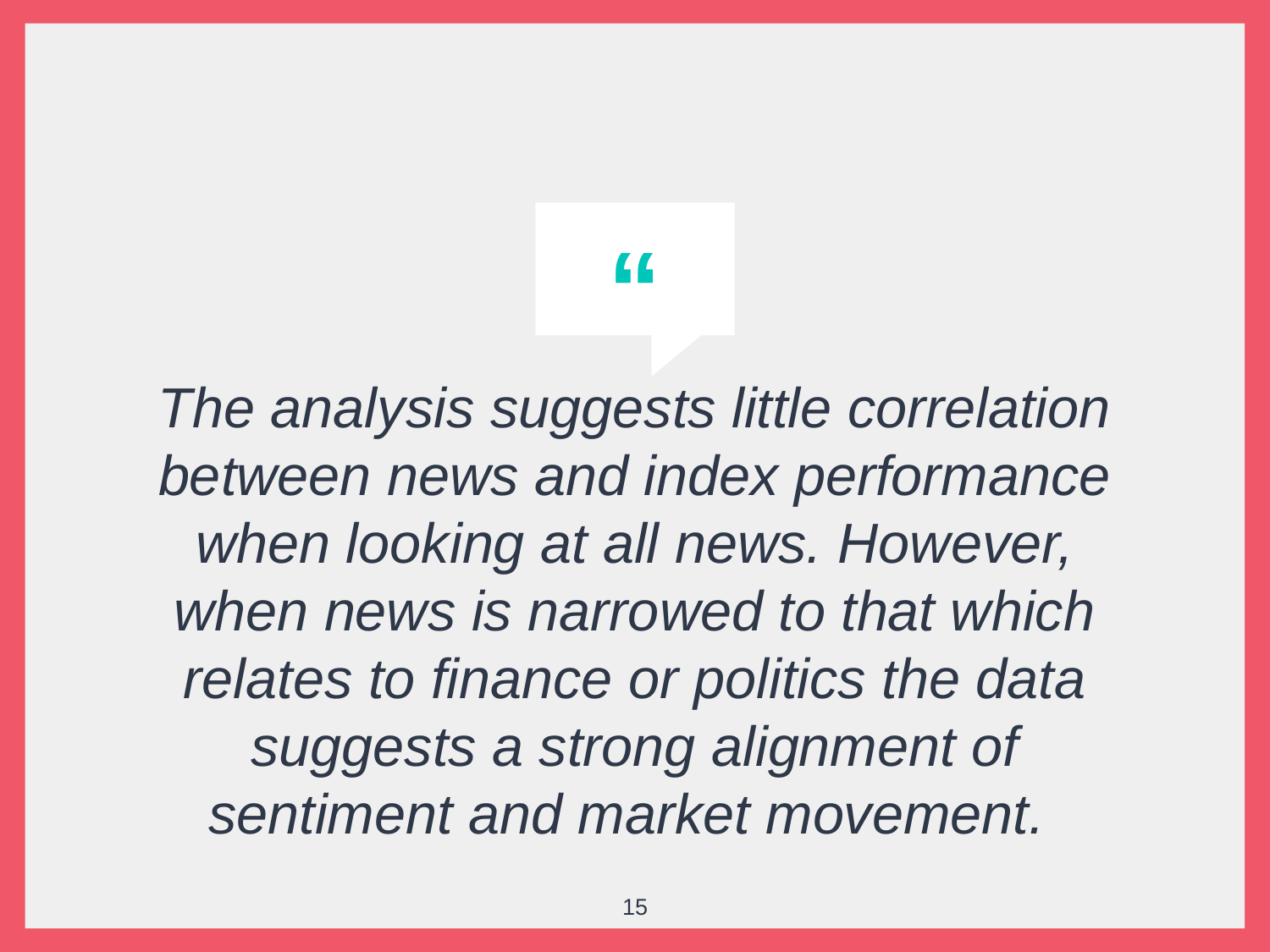

The analysis suggests little correlation between news and index performance when looking at all news. However, when news is narrowed to that which relates to finance or politics the data suggests a strong alignment of sentiment and market movement.
15